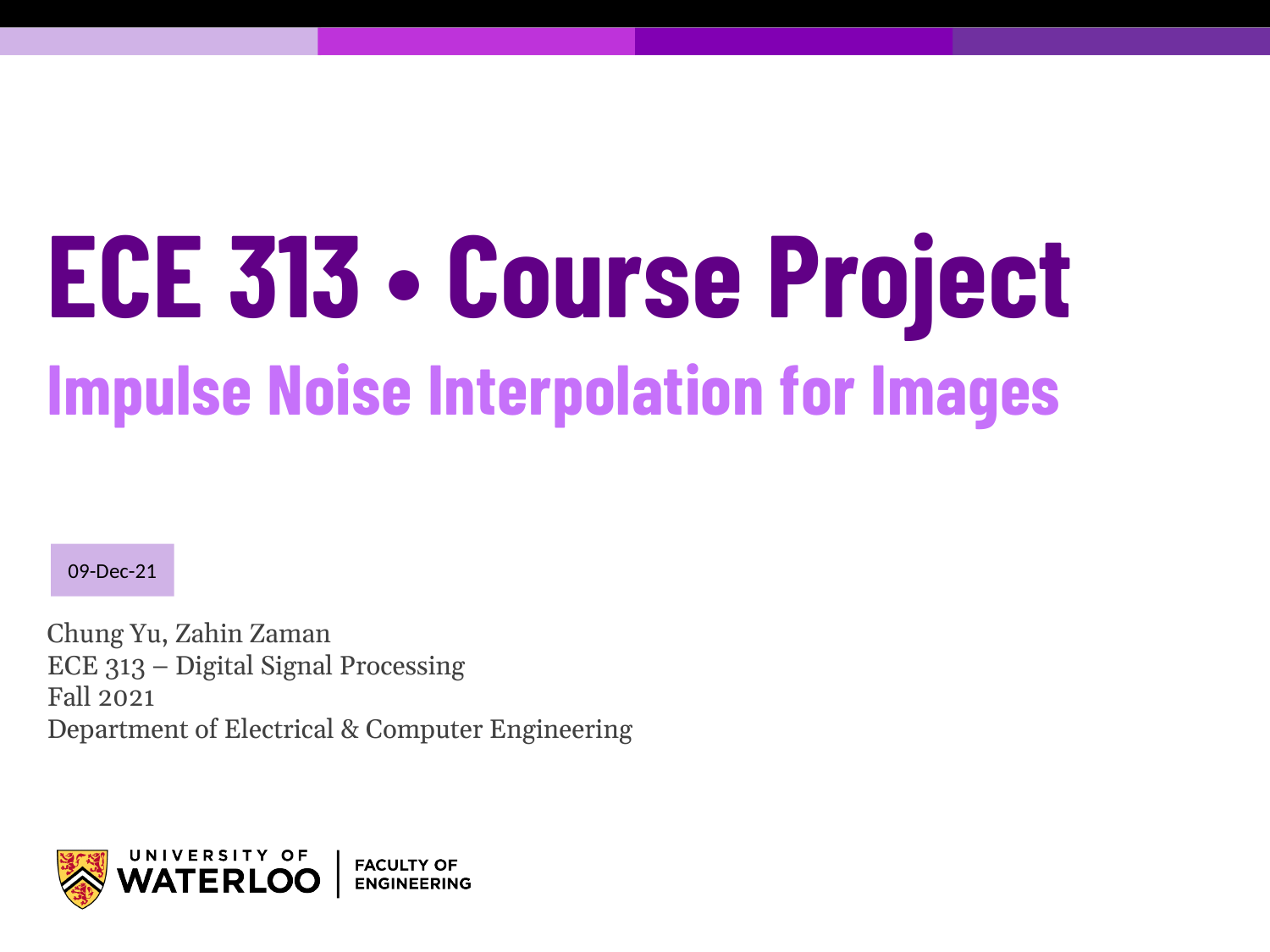

# ECE 313 • Course Project
Impulse Noise Interpolation for Images
09-Dec-21
Chung Yu, Zahin Zaman
ECE 313 – Digital Signal Processing
Fall 2021
Department of Electrical & Computer Engineering